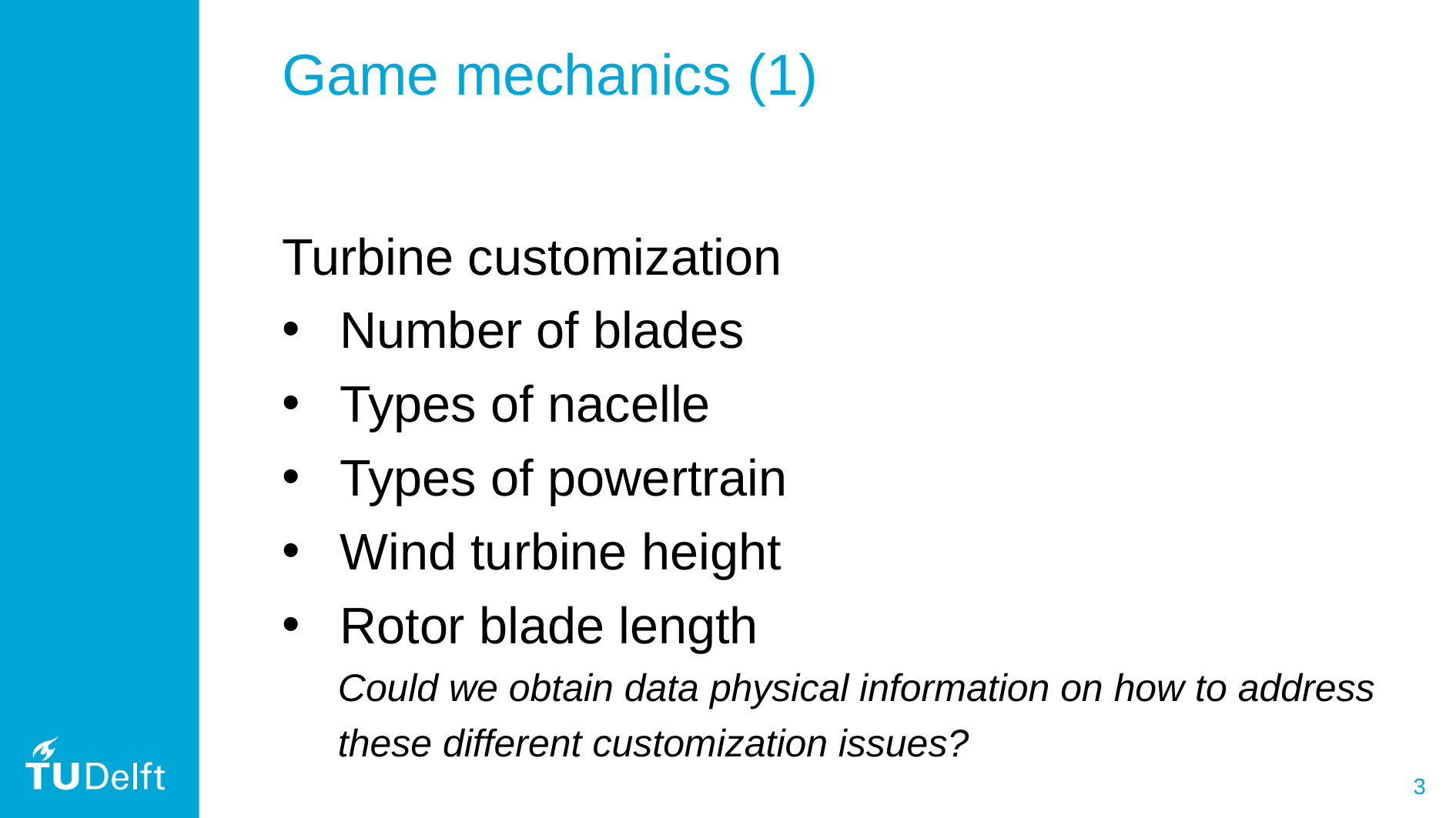

Game mechanics (1)
Turbine customization
Number of blades
Types of nacelle
Types of powertrain
Wind turbine height
Rotor blade length
Could we obtain data physical information on how to address these different customization issues?